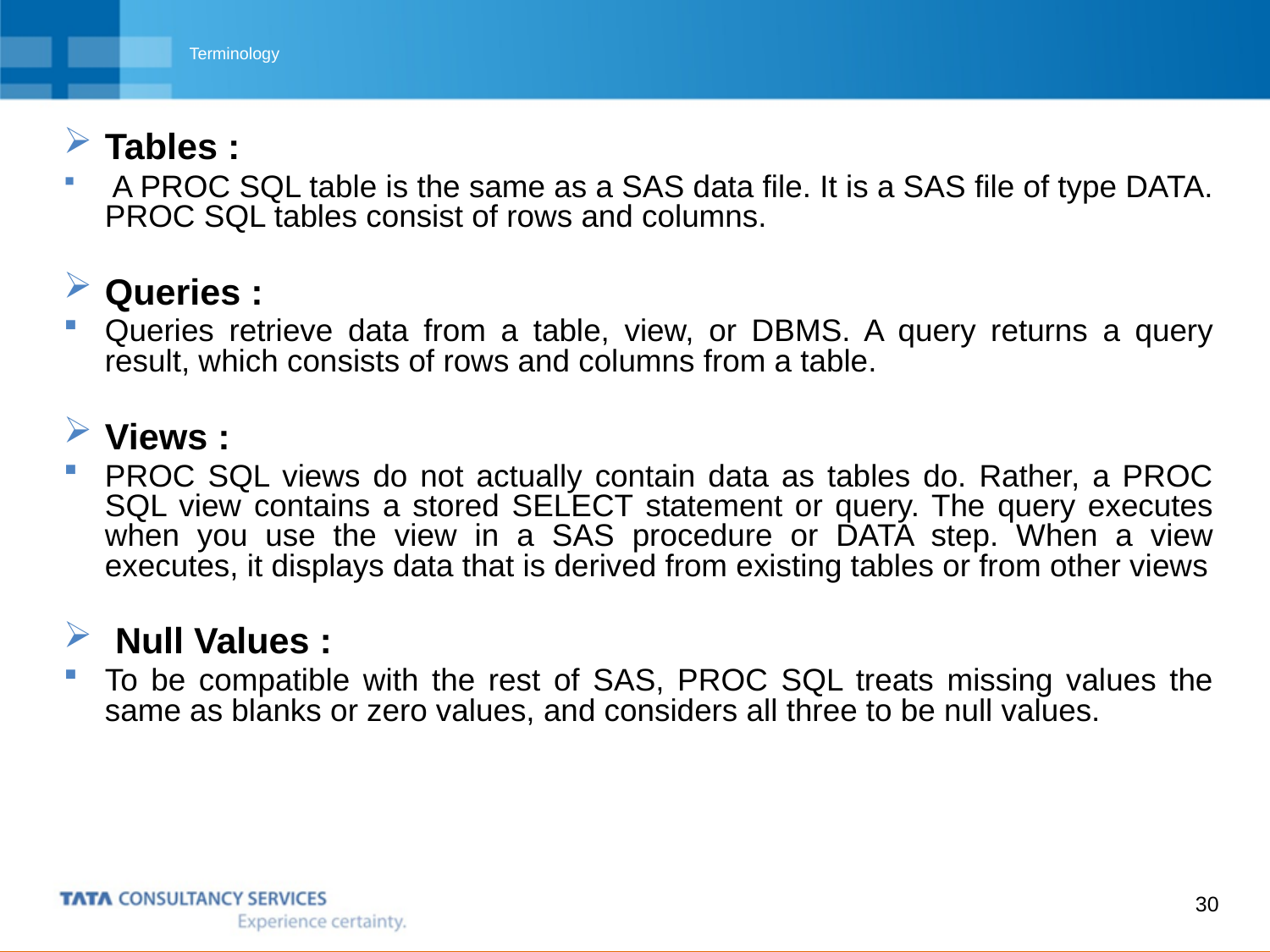

# Terminology
Tables :
 A PROC SQL table is the same as a SAS data file. It is a SAS file of type DATA. PROC SQL tables consist of rows and columns.

Queries :
Queries retrieve data from a table, view, or DBMS. A query returns a query result, which consists of rows and columns from a table.

Views :
PROC SQL views do not actually contain data as tables do. Rather, a PROC SQL view contains a stored SELECT statement or query. The query executes when you use the view in a SAS procedure or DATA step. When a view executes, it displays data that is derived from existing tables or from other views

 Null Values :
To be compatible with the rest of SAS, PROC SQL treats missing values the same as blanks or zero values, and considers all three to be null values.